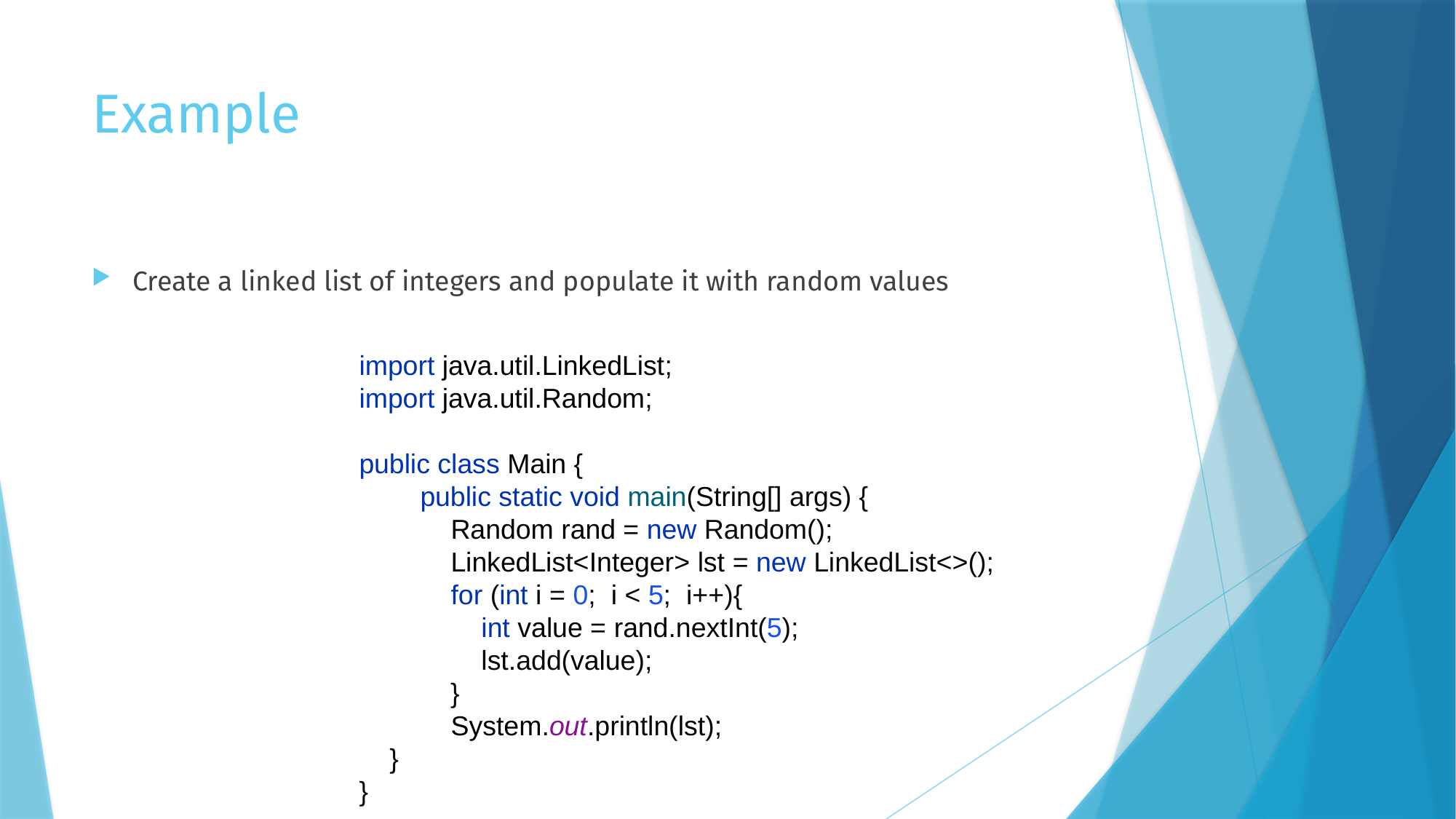

# Example
Create a linked list of integers and populate it with random values
import java.util.LinkedList;
import java.util.Random;
public class Main {
        public static void main(String[] args) {
            Random rand = new Random();
            LinkedList<Integer> lst = new LinkedList<>();
            for (int i = 0;  i < 5;  i++){
                int value = rand.nextInt(5);
                lst.add(value);
            }
            System.out.println(lst);
    }
}